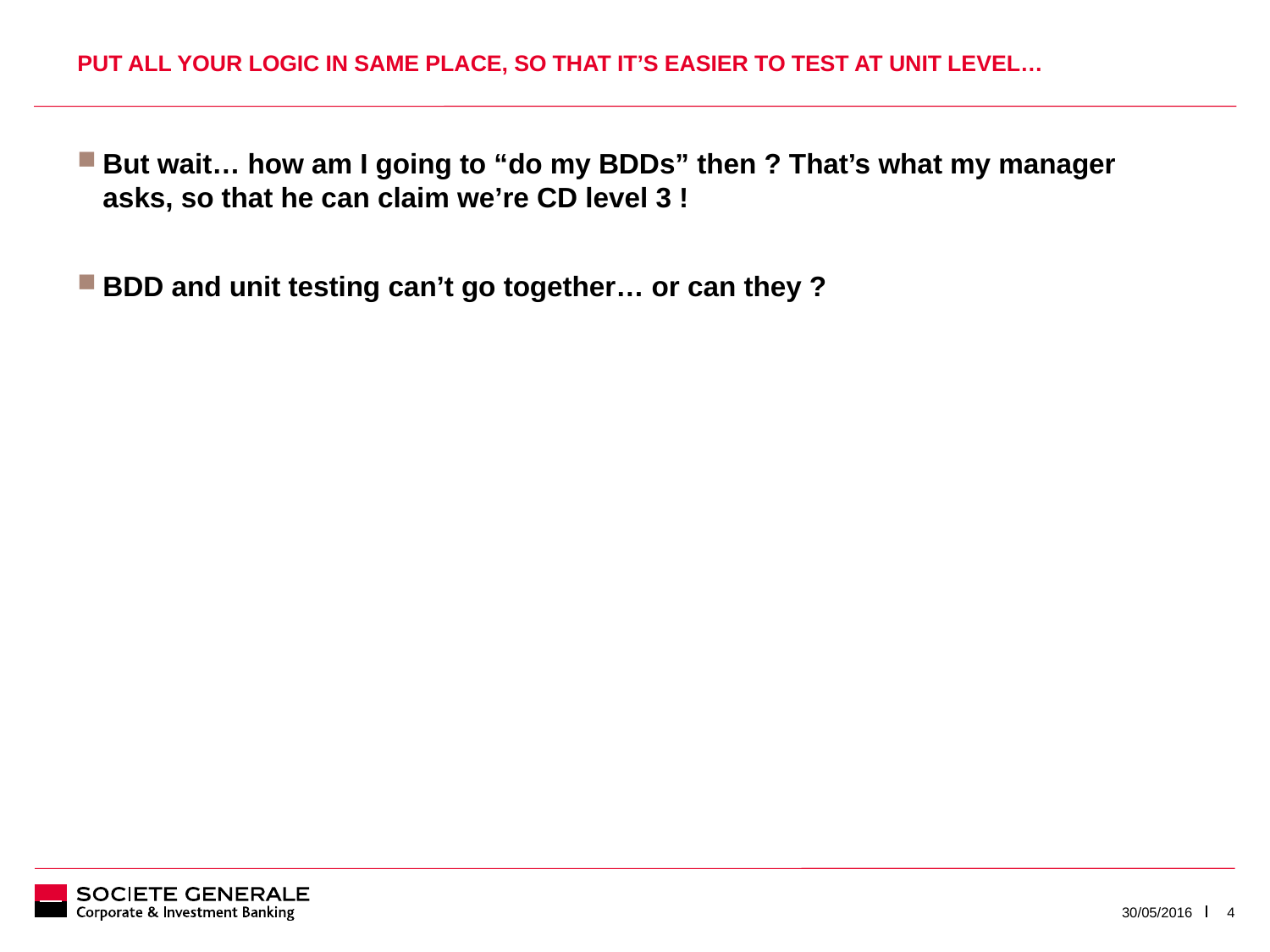

# Put all your logic in same place, so that it’s easier to test at unit level…
But wait… how am I going to “do my BDDs” then ? That’s what my manager asks, so that he can claim we’re CD level 3 !

BDD and unit testing can’t go together… or can they ?